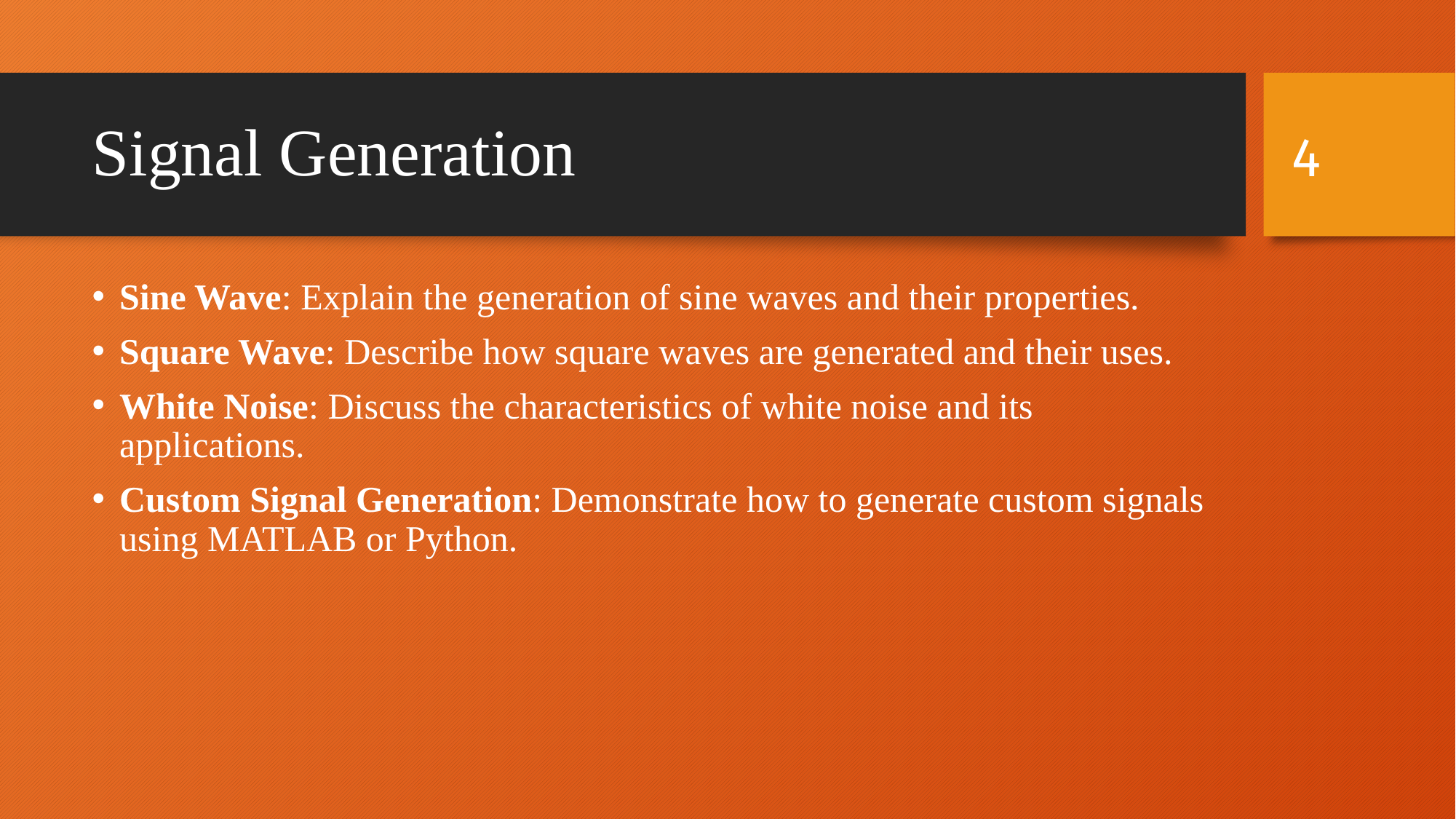

4
# Signal Generation
Sine Wave: Explain the generation of sine waves and their properties.
Square Wave: Describe how square waves are generated and their uses.
White Noise: Discuss the characteristics of white noise and its applications.
Custom Signal Generation: Demonstrate how to generate custom signals using MATLAB or Python.